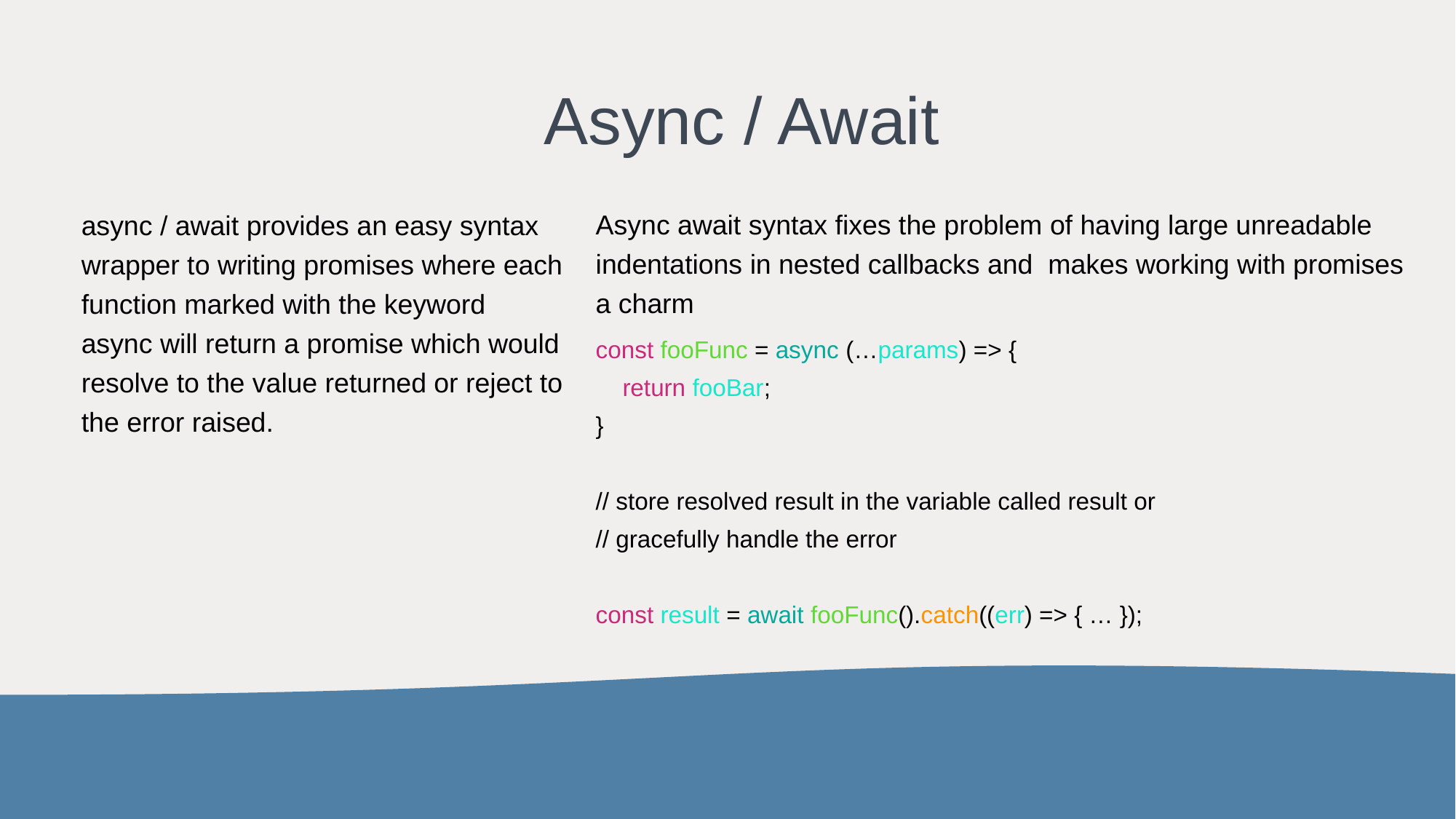

# Async / Await
Async await syntax fixes the problem of having large unreadable indentations in nested callbacks and  makes working with promises a charm
async / await provides an easy syntax wrapper to writing promises where each function marked with the keyword async will return a promise which would resolve to the value returned or reject to the error raised.
const fooFunc = async (…params) => {
    return fooBar;
}

// store resolved result in the variable called result or
// gracefully handle the error

const result = await fooFunc().catch((err) => { … });